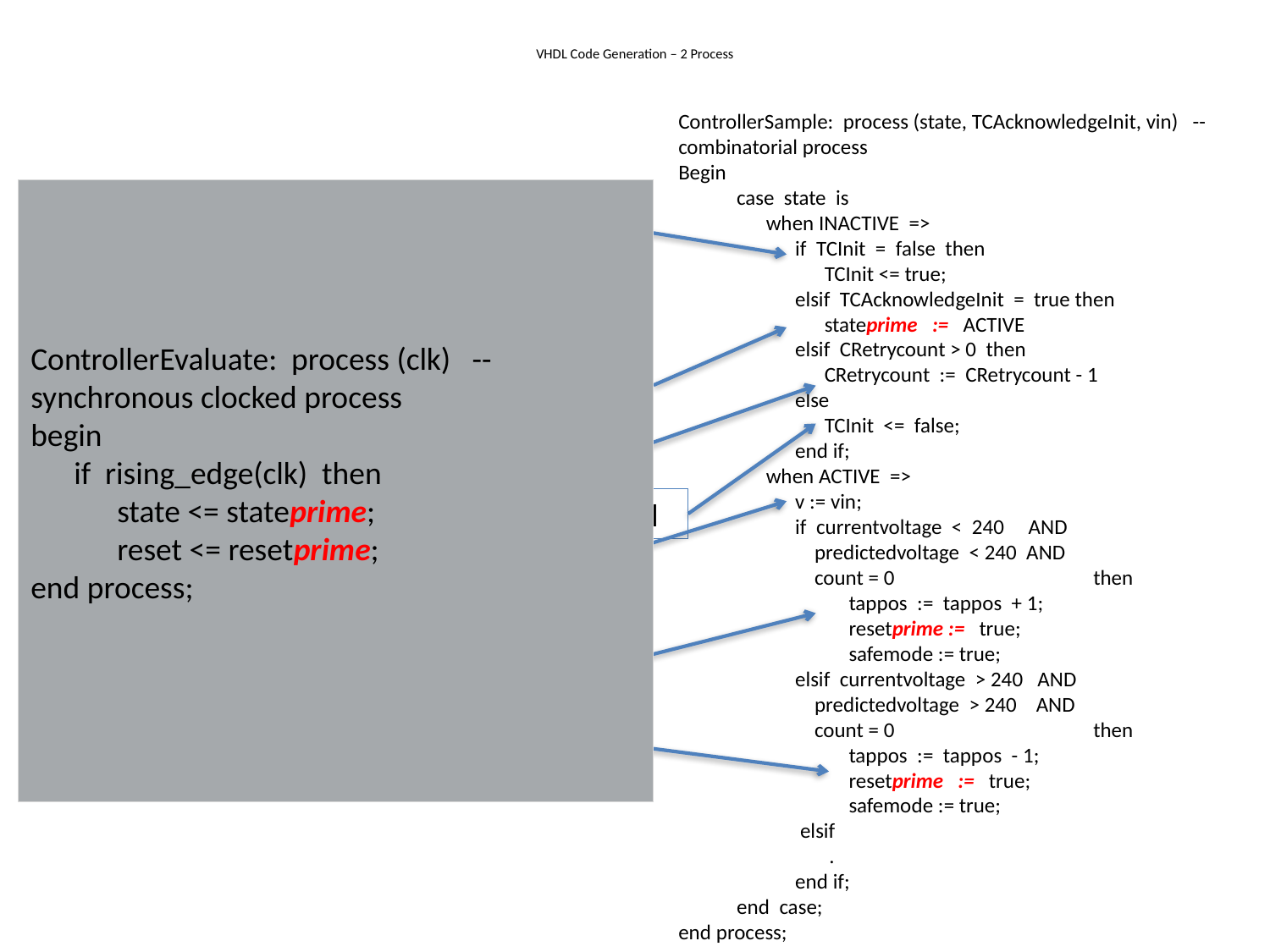

# VHDL Code Generation – 2 Process
ControllerSample:  process (state, TCAcknowledgeInit, vin)   -- combinatorial process
Begin
            case  state  is
                  when INACTIVE  =>
                        if  TCInit  =  false  then
                              TCInit <= true;
                        elsif  TCAcknowledgeInit  =  true then
                              stateprime   :=   ACTIVE
                        elsif  CRetrycount > 0  then
                              CRetrycount  :=  CRetrycount - 1
                        else
                              TCInit  <=  false;
                        end if;
                  when ACTIVE  =>
                        v := vin;
                        if  currentvoltage  <  240     AND
                            predictedvoltage  < 240  AND
                            count = 0                                         then
                                   tappos  :=  tappos  + 1;
                                   resetprime :=   true;
                                   safemode := true;
                        elsif  currentvoltage  > 240   AND
                            predictedvoltage  > 240    AND
                            count = 0                                         then
                                   tappos  :=  tappos  - 1;
                                   resetprime   :=   true;
                                   safemode := true;
                         elsif
                               .
                        end if;
            end  case;
end process;

ControllerEvaluate:  process (clk)   -- synchronous clocked process
begin
      if  rising_edge(clk)  then
            state <= stateprime;
            reset <= resetprime;
end process;

event ControllerInitiateTapChangerComms
event ControllerCompleteTapChangerComms
event ControllerRetryTapChangerComms
event ControllerCompleteTapChangerCommsFail
event ControllerReadVoltage
event ControllerAdjustTapPositionUp
event ControllerAdjustTapPositionDown